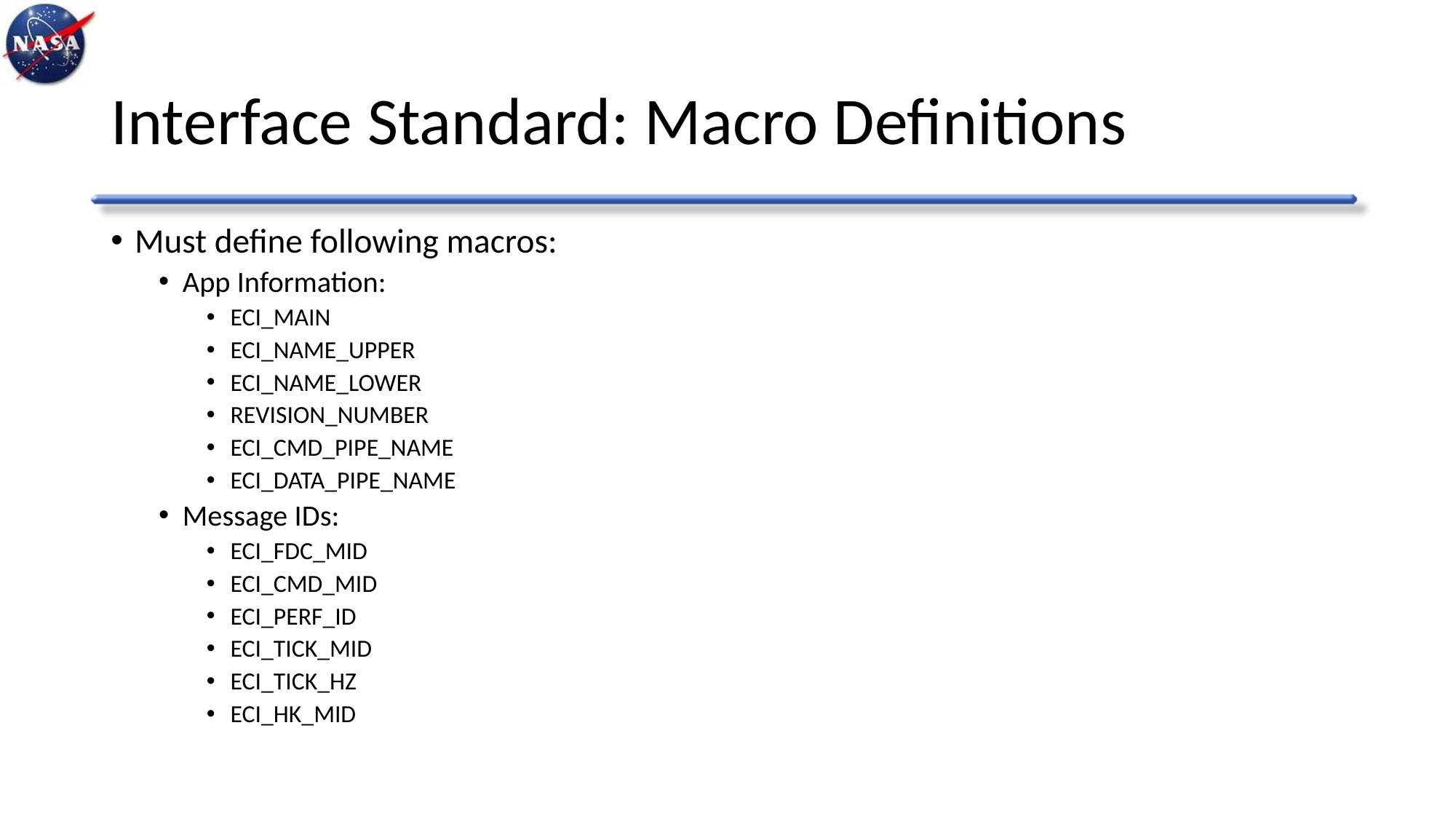

# Interface Standard: Macro Definitions
Must define following macros:
App Information:
ECI_MAIN
ECI_NAME_UPPER
ECI_NAME_LOWER
REVISION_NUMBER
ECI_CMD_PIPE_NAME
ECI_DATA_PIPE_NAME
Message IDs:
ECI_FDC_MID
ECI_CMD_MID
ECI_PERF_ID
ECI_TICK_MID
ECI_TICK_HZ
ECI_HK_MID